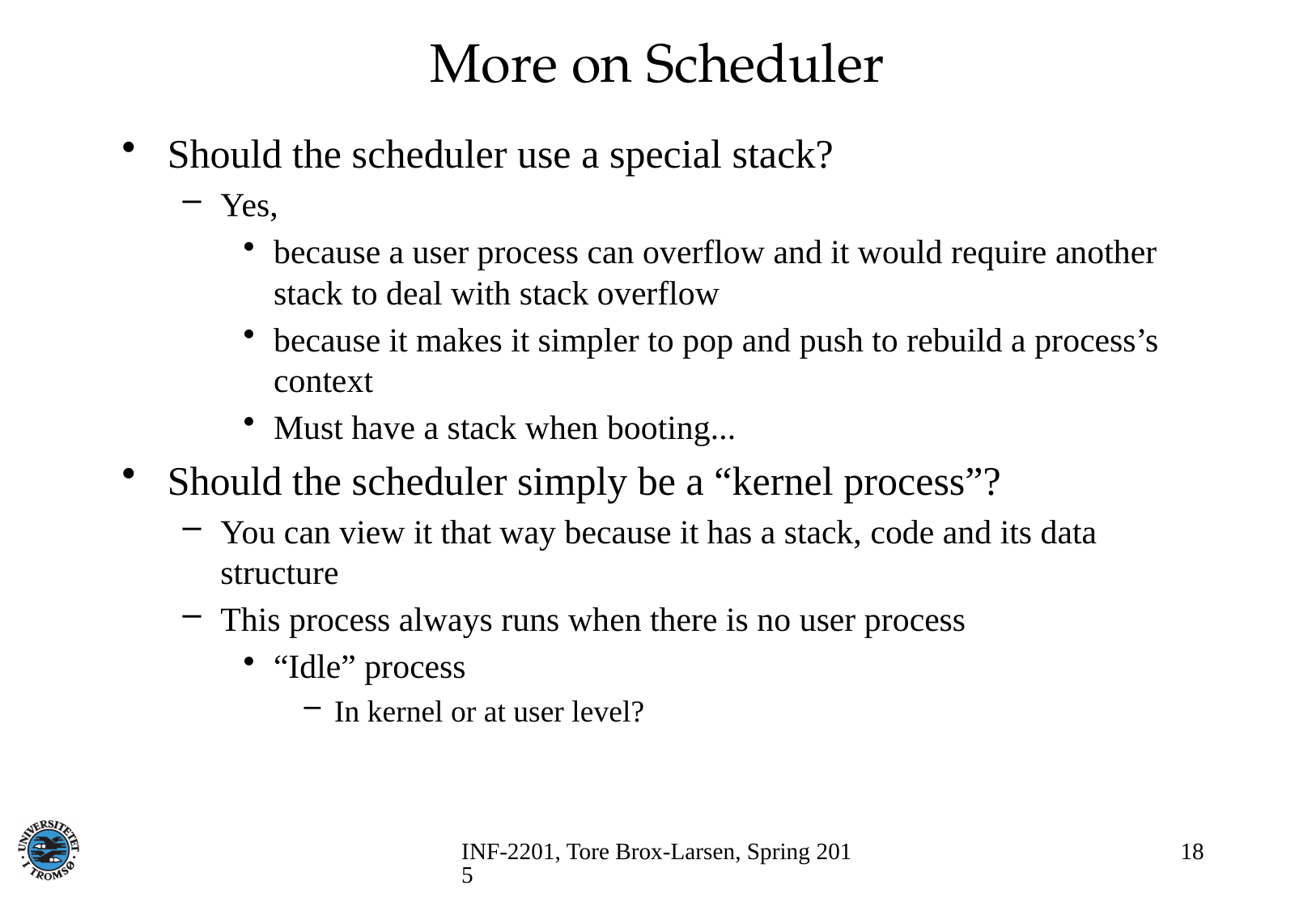

# More on Scheduler
Should the scheduler use a special stack?
Yes,
because a user process can overflow and it would require another stack to deal with stack overflow
because it makes it simpler to pop and push to rebuild a process’s context
Must have a stack when booting...
Should the scheduler simply be a “kernel process”?
You can view it that way because it has a stack, code and its data structure
This process always runs when there is no user process
“Idle” process
In kernel or at user level?
INF-2201, Tore Brox-Larsen, Spring 2015
18